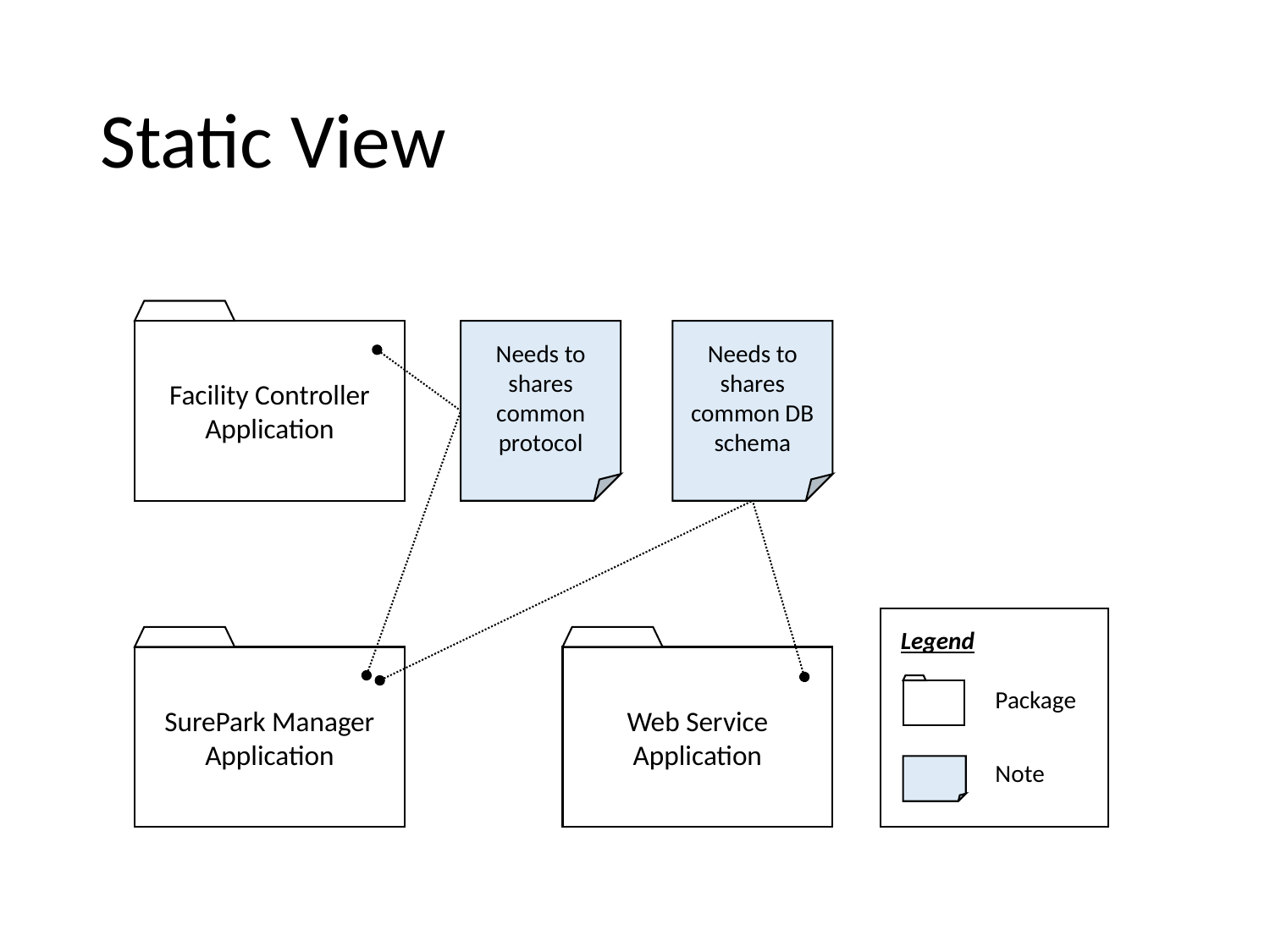

# Static View

Facility Controller Application
Needs to shares common protocol
Needs to shares common DB schema

Legend

SurePark Manager Application
Web Service Application
| Package |
| --- |
| Note |